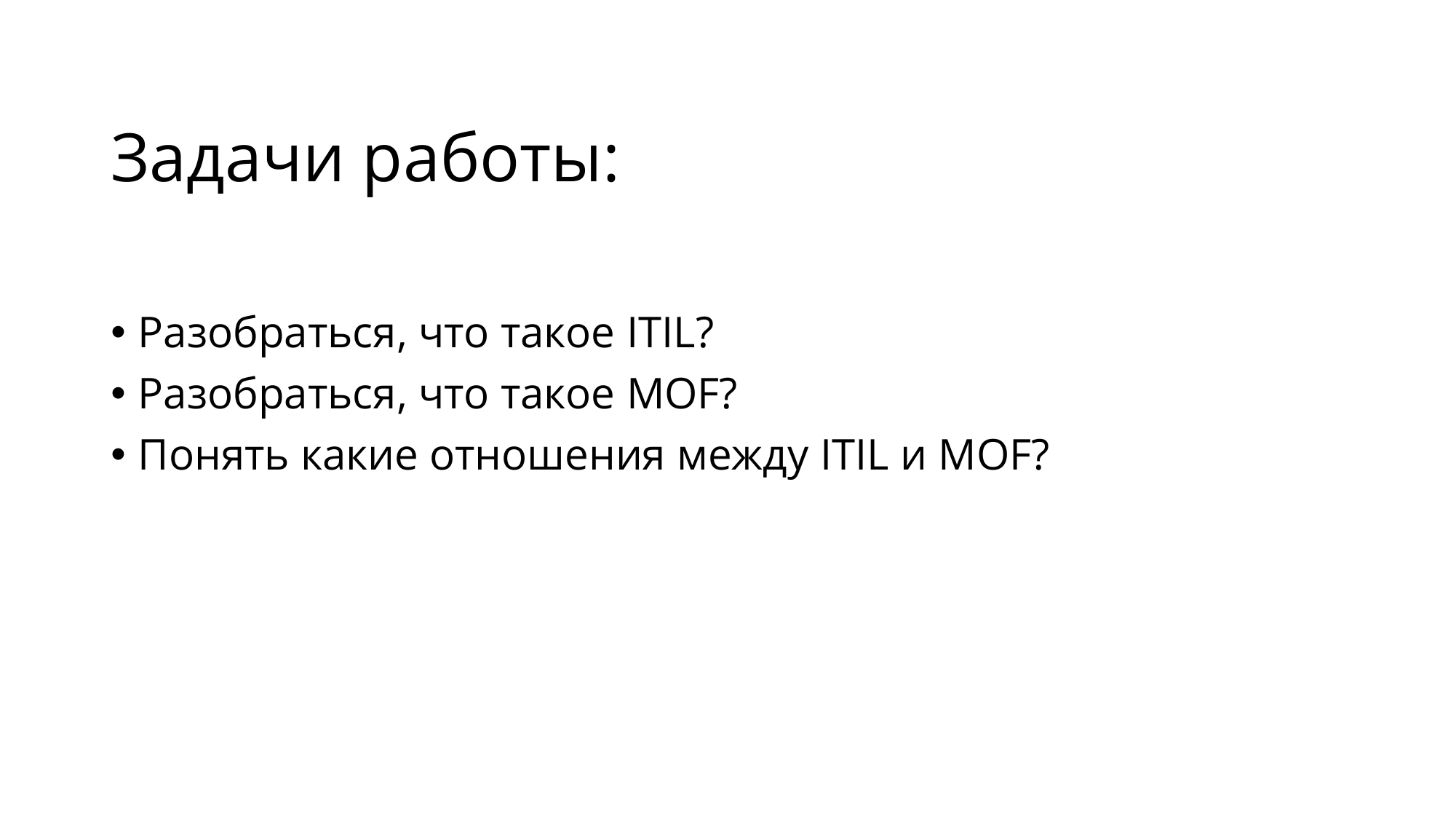

# Задачи работы:
Разобраться, что такое ITIL?
Разобраться, что такое MOF?
Понять какие отношения между ITIL и MOF?